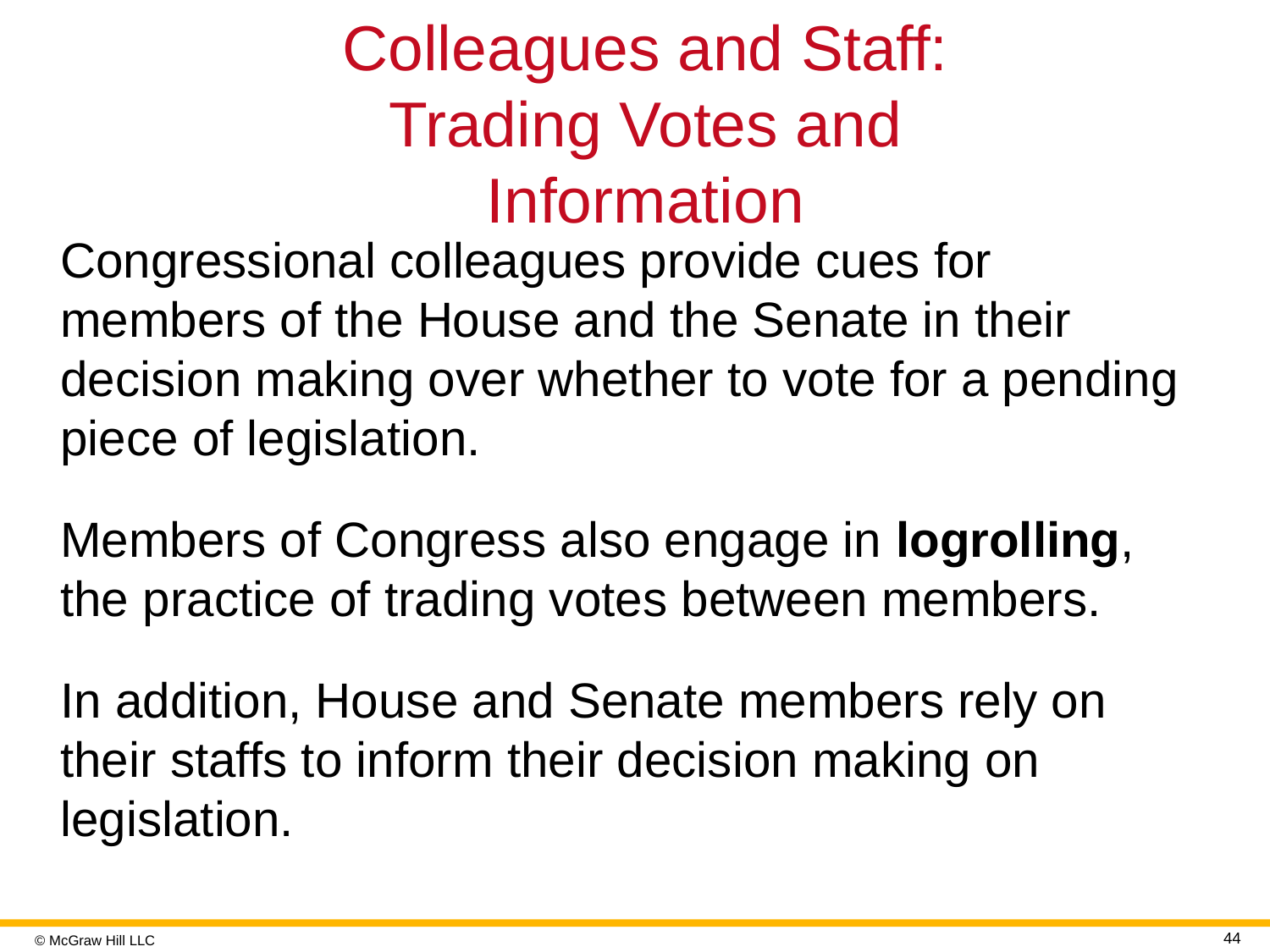

# Colleagues and Staff: Trading Votes and Information
Congressional colleagues provide cues for members of the House and the Senate in their decision making over whether to vote for a pending piece of legislation.
Members of Congress also engage in logrolling, the practice of trading votes between members.
In addition, House and Senate members rely on their staffs to inform their decision making on legislation.
44